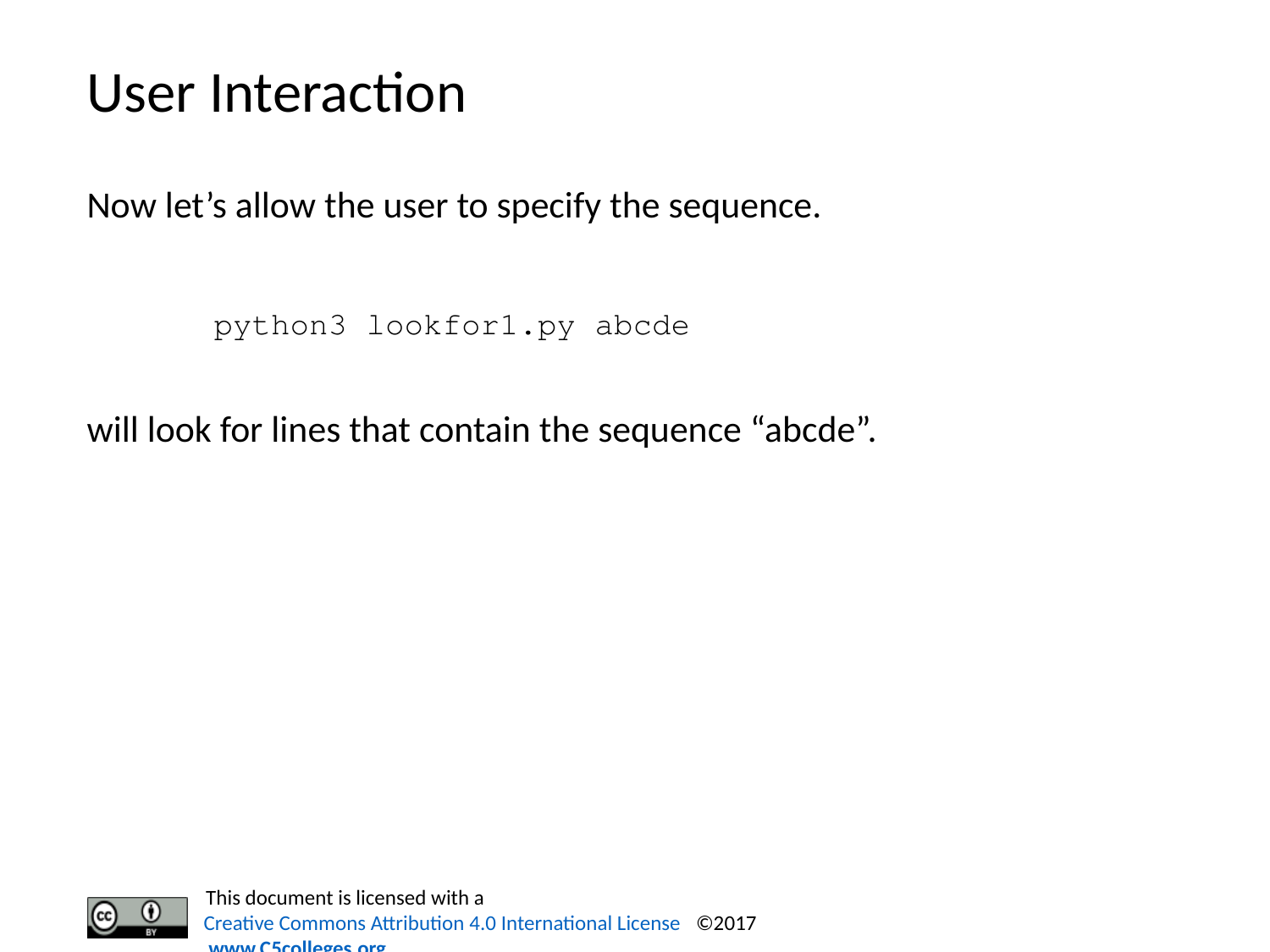

# User Interaction
Now let’s allow the user to specify the sequence.

	python3 lookfor1.py abcde

will look for lines that contain the sequence “abcde”.